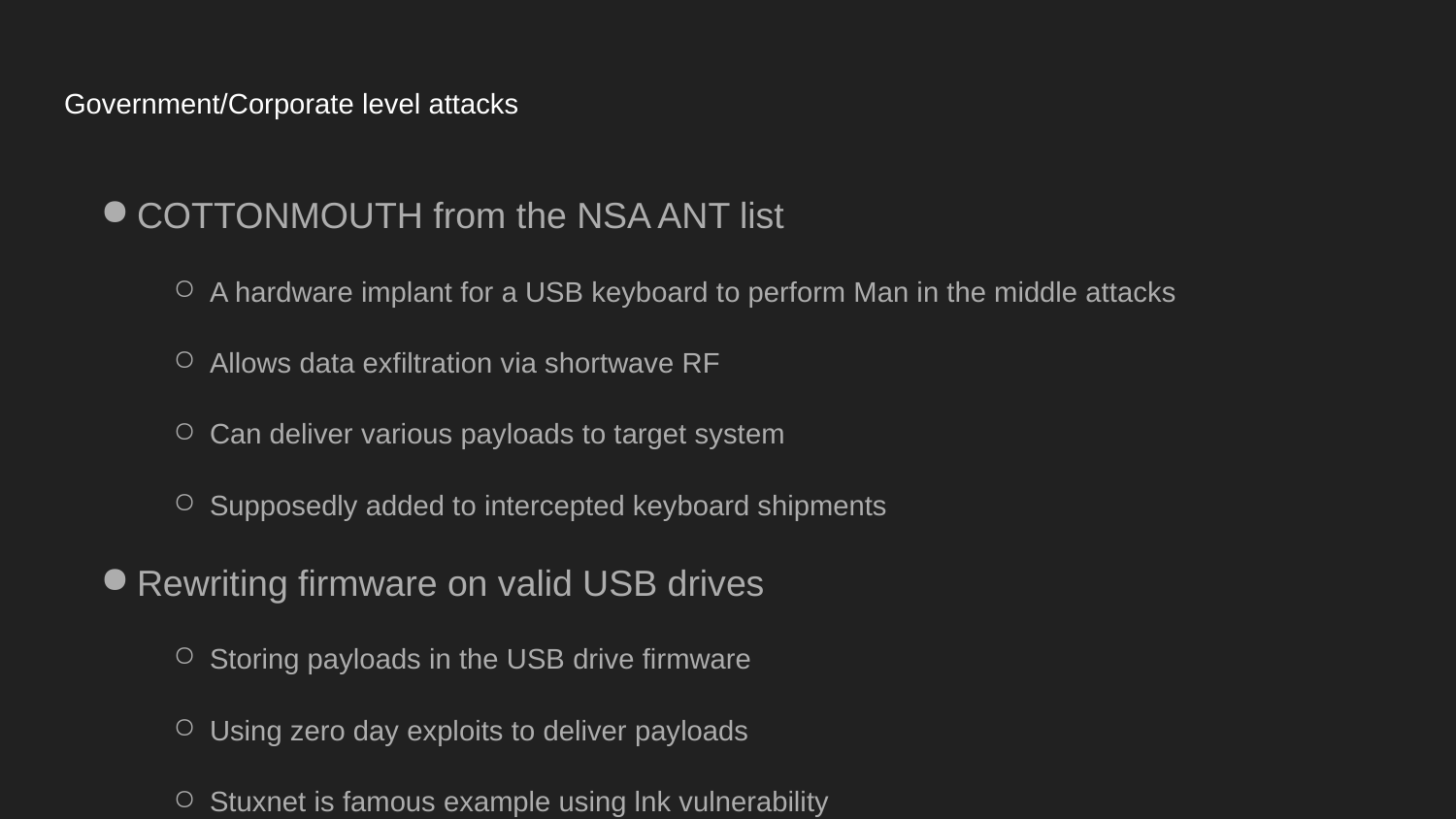

# Government/Corporate level attacks
COTTONMOUTH from the NSA ANT list
A hardware implant for a USB keyboard to perform Man in the middle attacks
Allows data exfiltration via shortwave RF
Can deliver various payloads to target system
Supposedly added to intercepted keyboard shipments
Rewriting firmware on valid USB drives
Storing payloads in the USB drive firmware
Using zero day exploits to deliver payloads
Stuxnet is famous example using lnk vulnerability
Takes a lot of time and effort to achieve